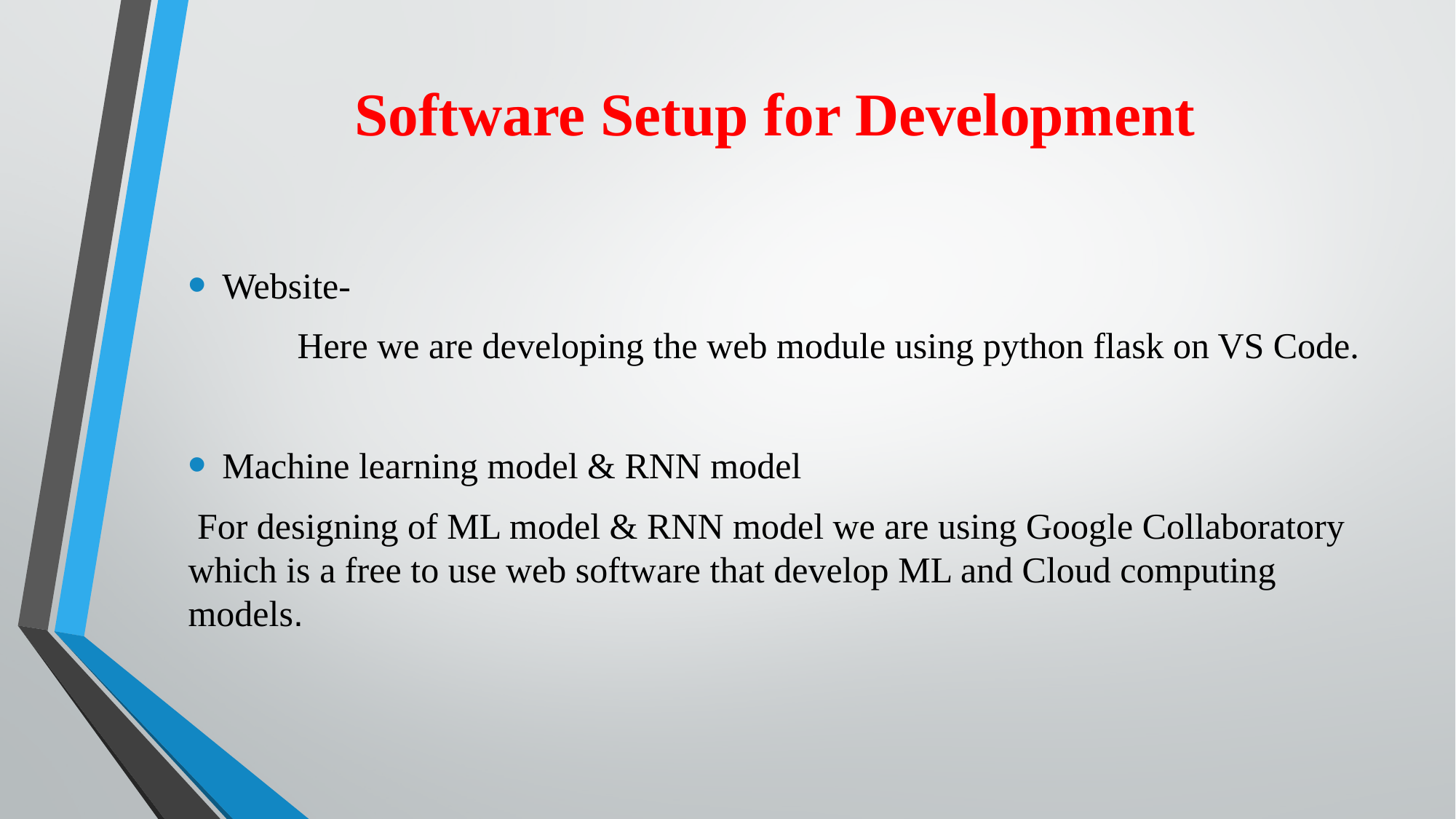

# Software Setup for Development
Website-
	Here we are developing the web module using python flask on VS Code.

Machine learning model & RNN model
 For designing of ML model & RNN model we are using Google Collaboratory which is a free to use web software that develop ML and Cloud computing models.